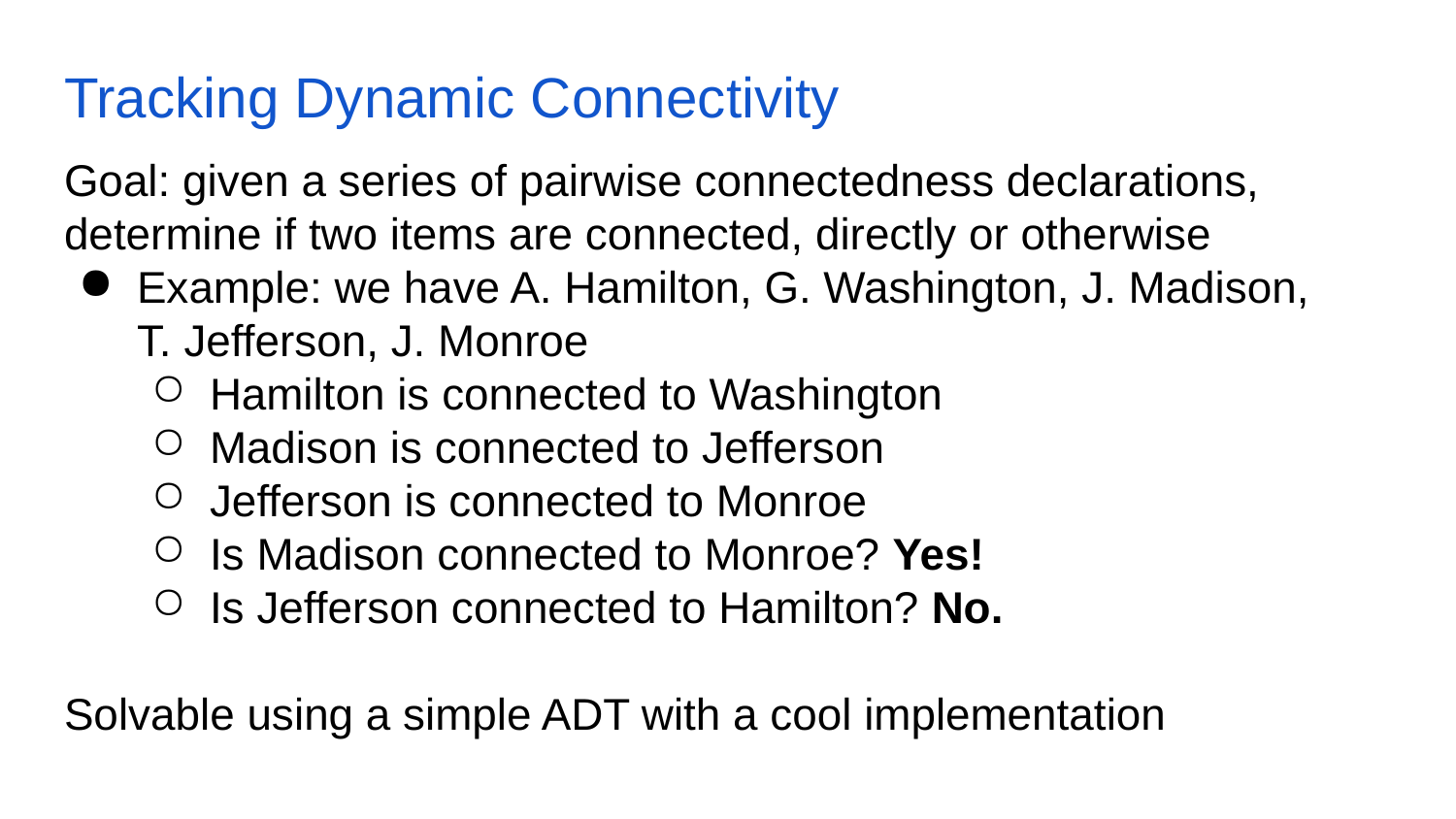

# Tracking Dynamic Connectivity
Goal: given a series of pairwise connectedness declarations, determine if two items are connected, directly or otherwise
Example: we have A. Hamilton, G. Washington, J. Madison, T. Jefferson, J. Monroe
Hamilton is connected to Washington
Madison is connected to Jefferson
Jefferson is connected to Monroe
Is Madison connected to Monroe? Yes!
Is Jefferson connected to Hamilton? No.

Solvable using a simple ADT with a cool implementation